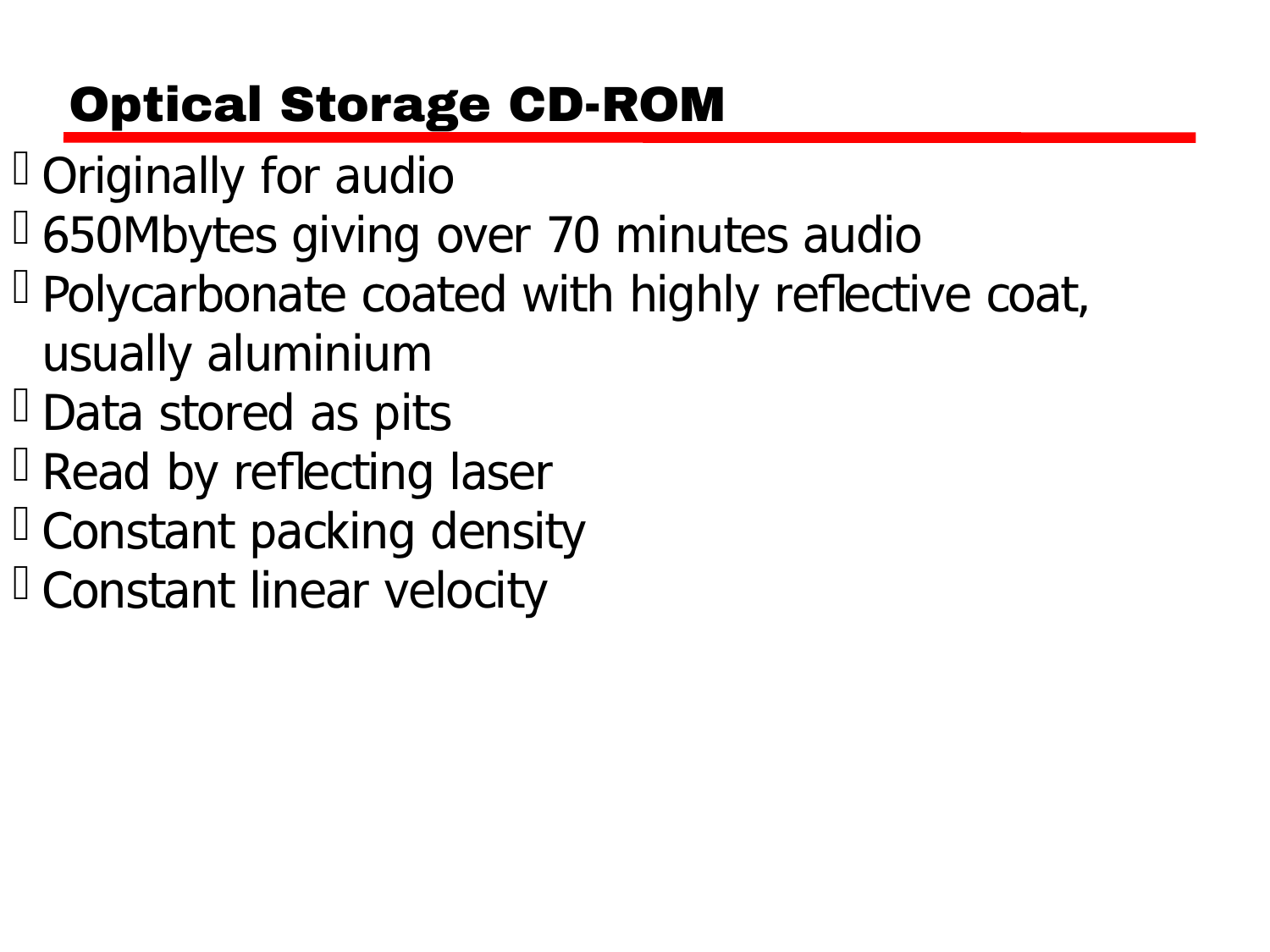

Optical Storage CD-ROM
Originally for audio
650Mbytes giving over 70 minutes audio
Polycarbonate coated with highly reflective coat, usually aluminium
Data stored as pits
Read by reflecting laser
Constant packing density
Constant linear velocity